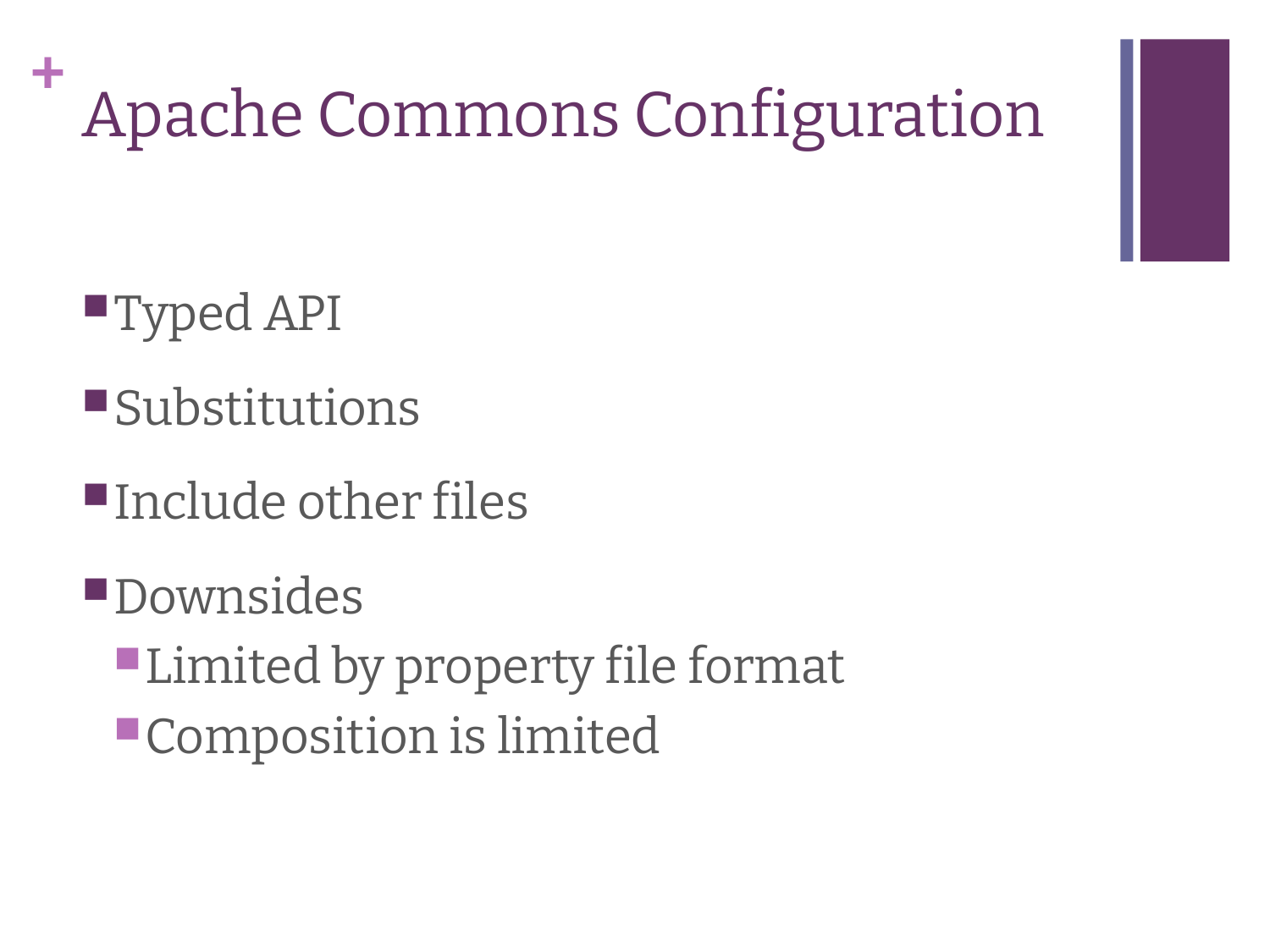

# Apache Commons Configuration
Typed API
Substitutions
Include other files
Downsides
Limited by property file format
Composition is limited